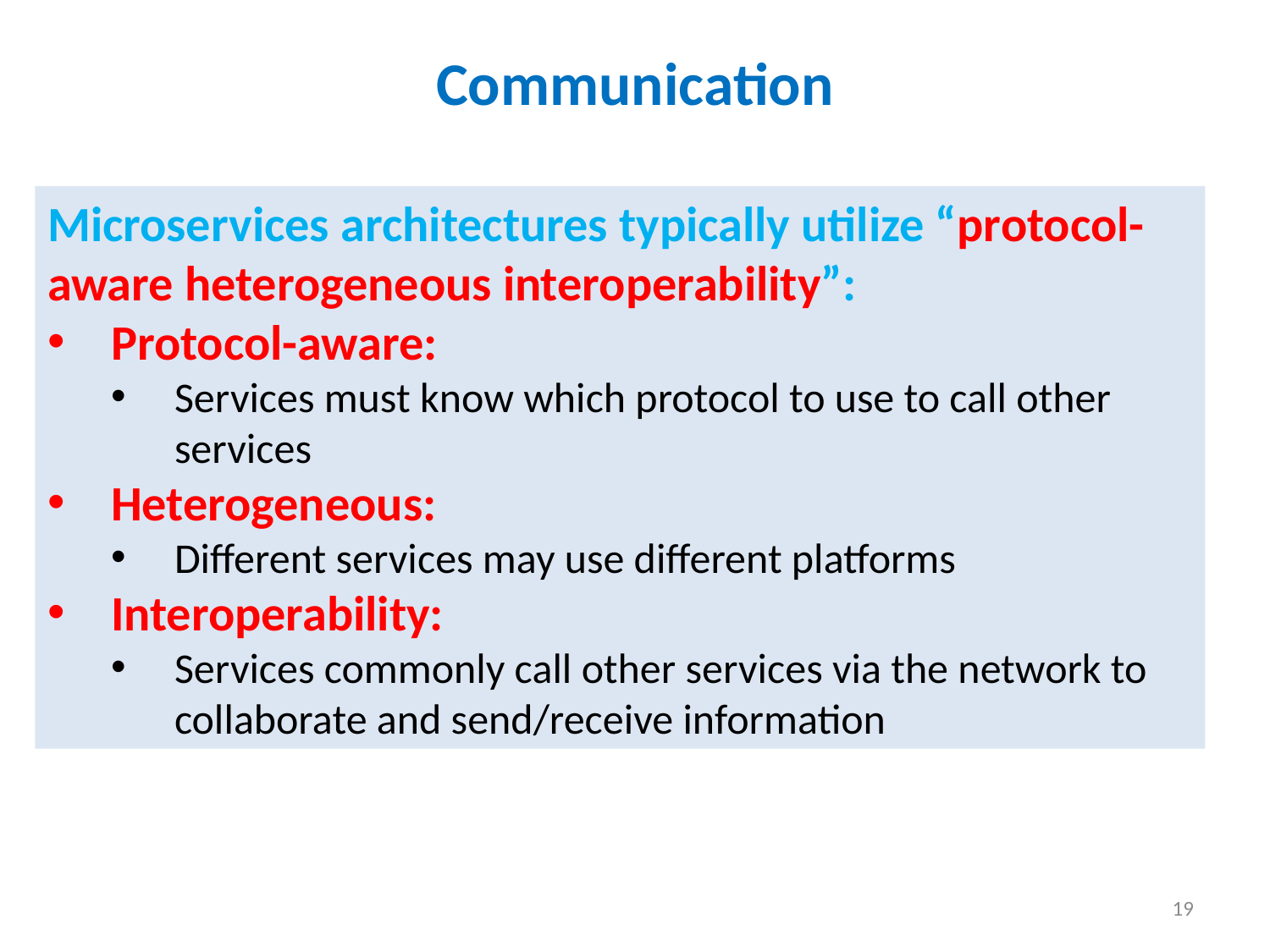

# Communication
Microservices architectures typically utilize “protocol-aware heterogeneous interoperability”:
Protocol-aware:
Services must know which protocol to use to call other services
Heterogeneous:
Different services may use different platforms
Interoperability:
Services commonly call other services via the network to collaborate and send/receive information

19